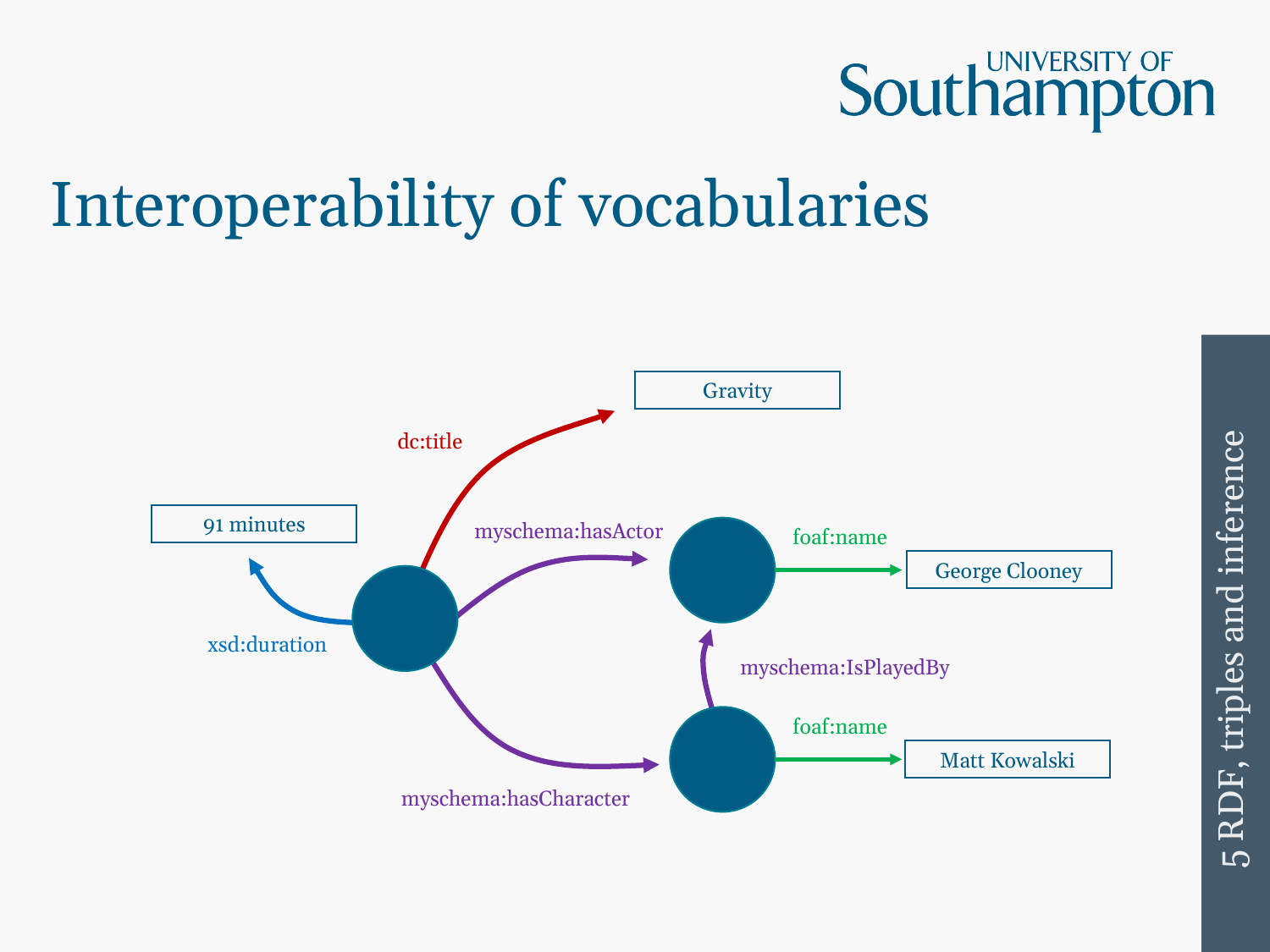

# Interoperability of vocabularies

5 RDF, triples and inference
Gravity

dc:title
91 minutes
myschema:hasActor

foaf:name
George Clooney

xsd:duration

myschema:IsPlayedBy

foaf:name
Matt Kowalski
myschema:hasCharacter